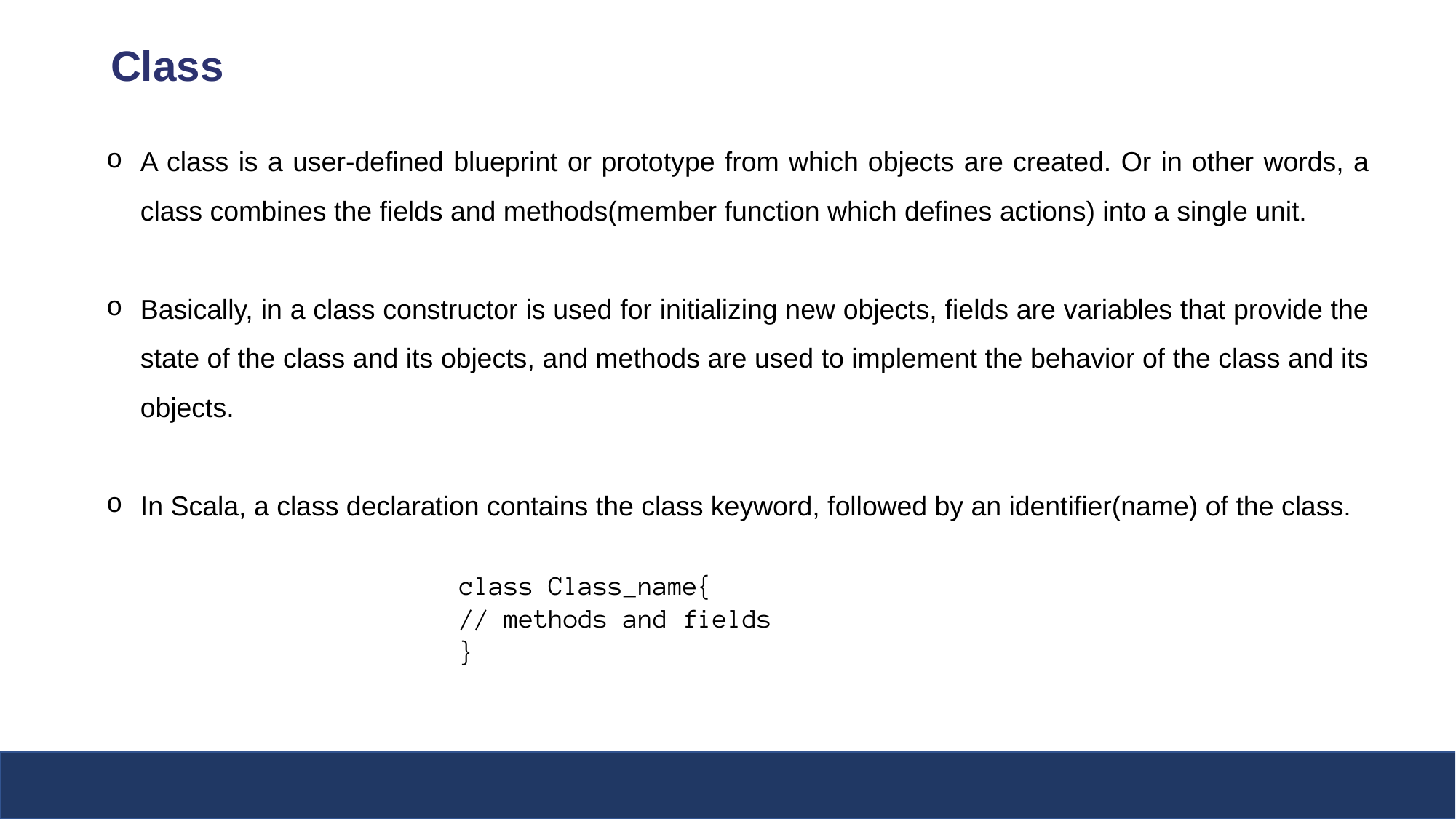

Class
A class is a user-defined blueprint or prototype from which objects are created. Or in other words, a class combines the fields and methods(member function which defines actions) into a single unit.

Basically, in a class constructor is used for initializing new objects, fields are variables that provide the state of the class and its objects, and methods are used to implement the behavior of the class and its objects.

In Scala, a class declaration contains the class keyword, followed by an identifier(name) of the class.
class Class_name{
// methods and fields
}
49